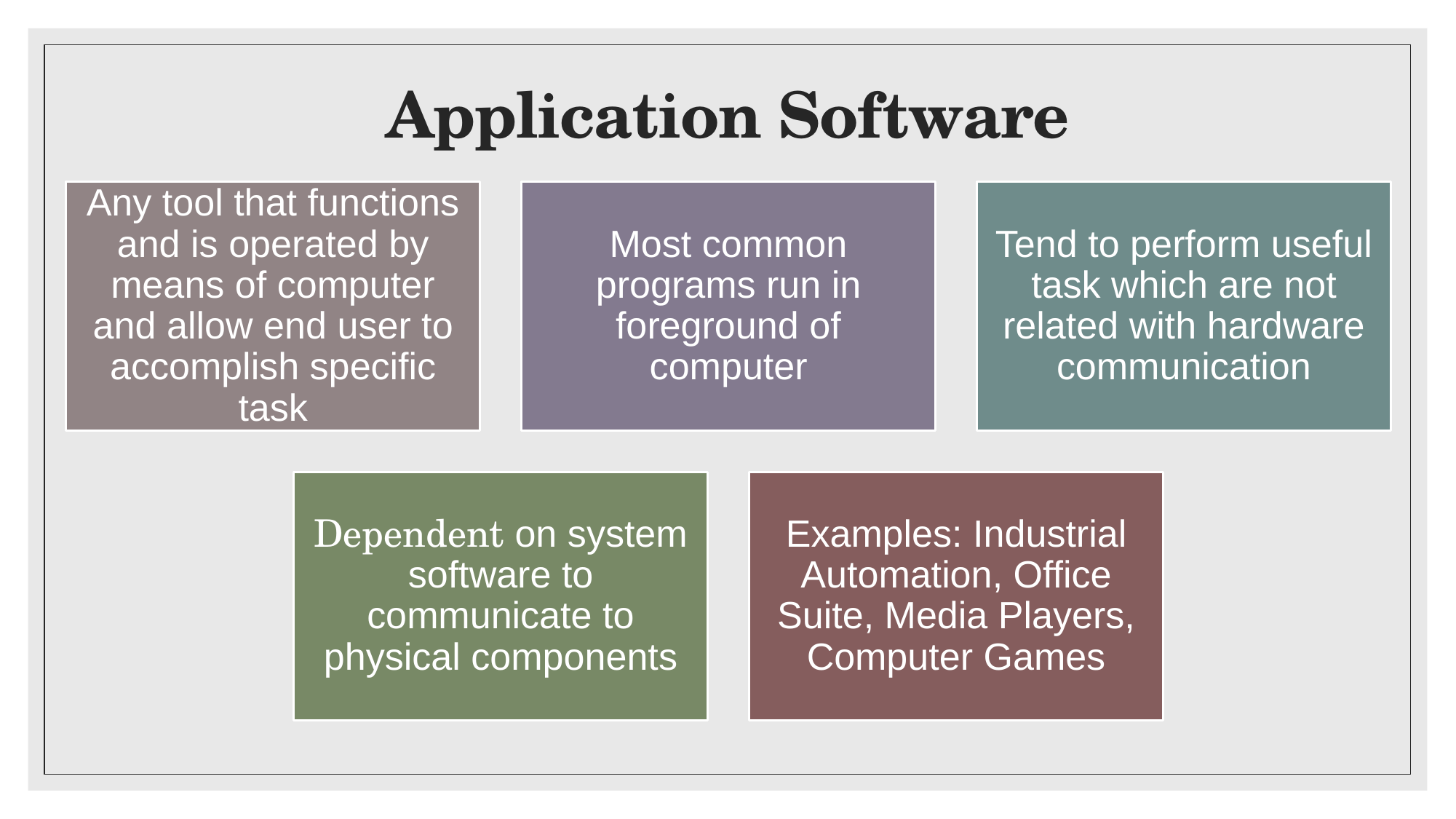

# Application Software
Any tool that functions and is operated by means of computer and allow end user to accomplish specific task
Most common programs run in foreground of computer
Tend to perform useful task which are not related with hardware communication
Dependent on system software to communicate to physical components
Examples: Industrial Automation, Office Suite, Media Players, Computer Games